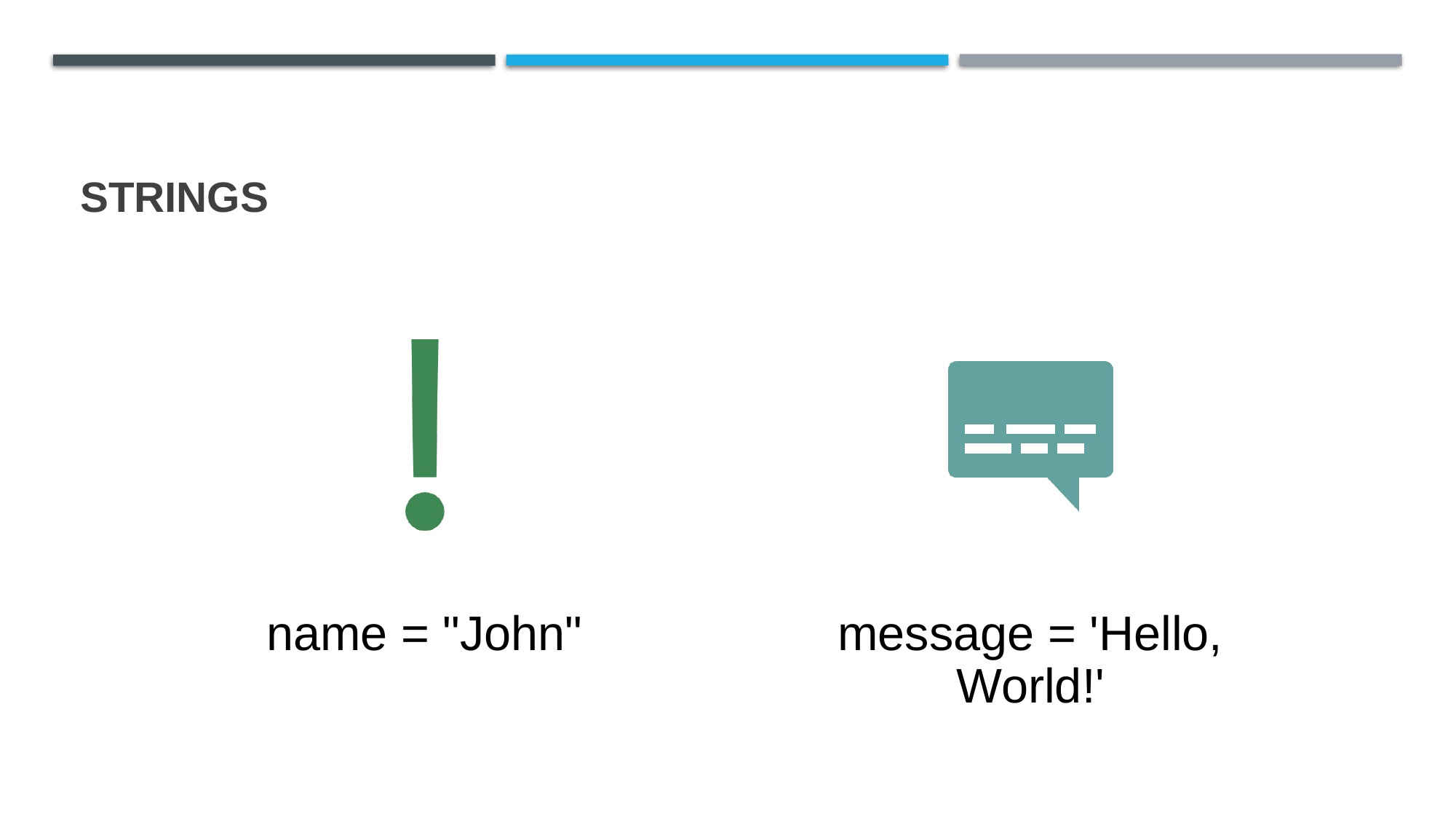

# STRINGS
name = "John"
message = 'Hello, World!'